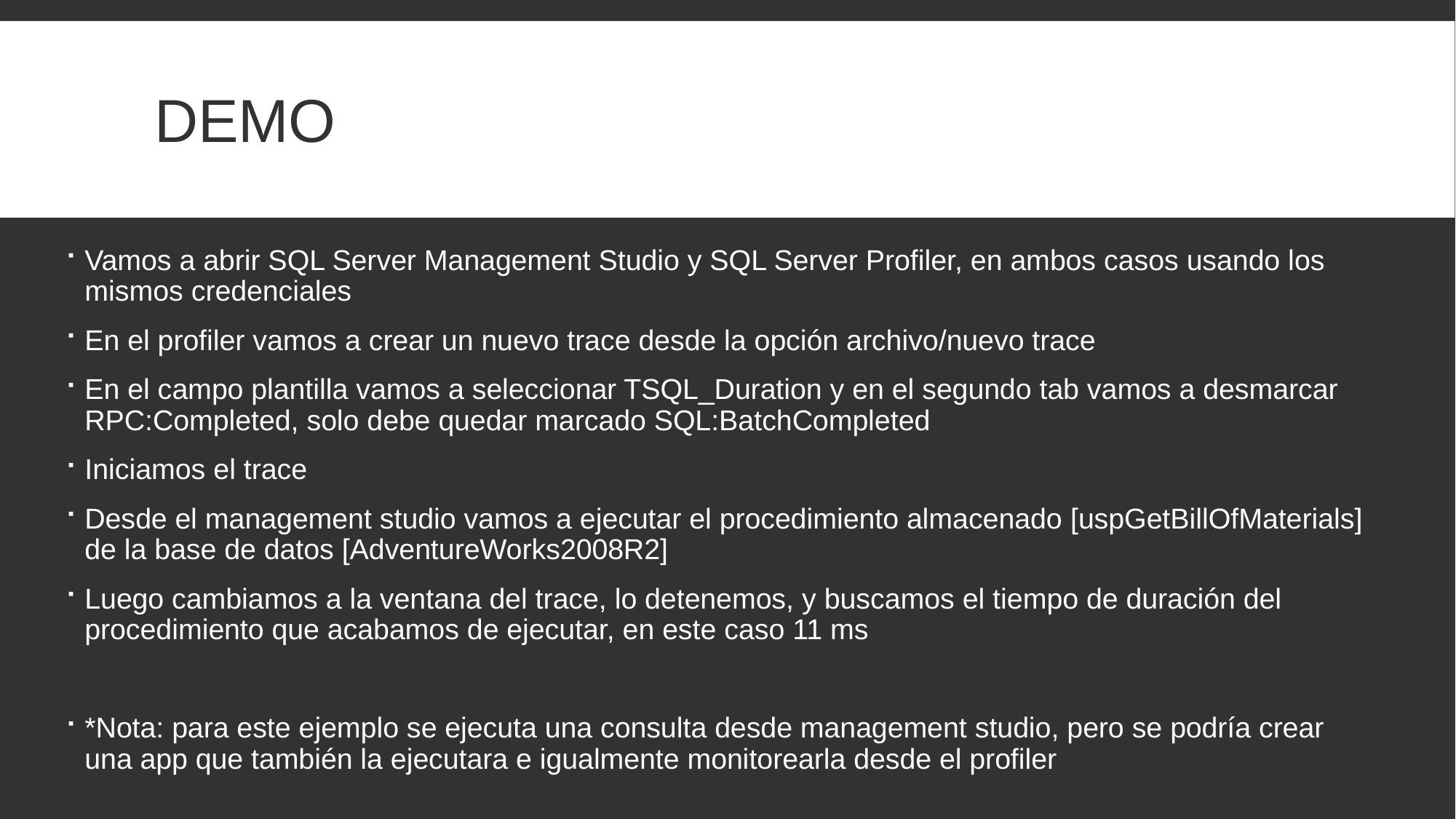

# Demo
Vamos a abrir SQL Server Management Studio y SQL Server Profiler, en ambos casos usando los mismos credenciales
En el profiler vamos a crear un nuevo trace desde la opción archivo/nuevo trace
En el campo plantilla vamos a seleccionar TSQL_Duration y en el segundo tab vamos a desmarcar RPC:Completed, solo debe quedar marcado SQL:BatchCompleted
Iniciamos el trace
Desde el management studio vamos a ejecutar el procedimiento almacenado [uspGetBillOfMaterials] de la base de datos [AdventureWorks2008R2]
Luego cambiamos a la ventana del trace, lo detenemos, y buscamos el tiempo de duración del procedimiento que acabamos de ejecutar, en este caso 11 ms

*Nota: para este ejemplo se ejecuta una consulta desde management studio, pero se podría crear una app que también la ejecutara e igualmente monitorearla desde el profiler